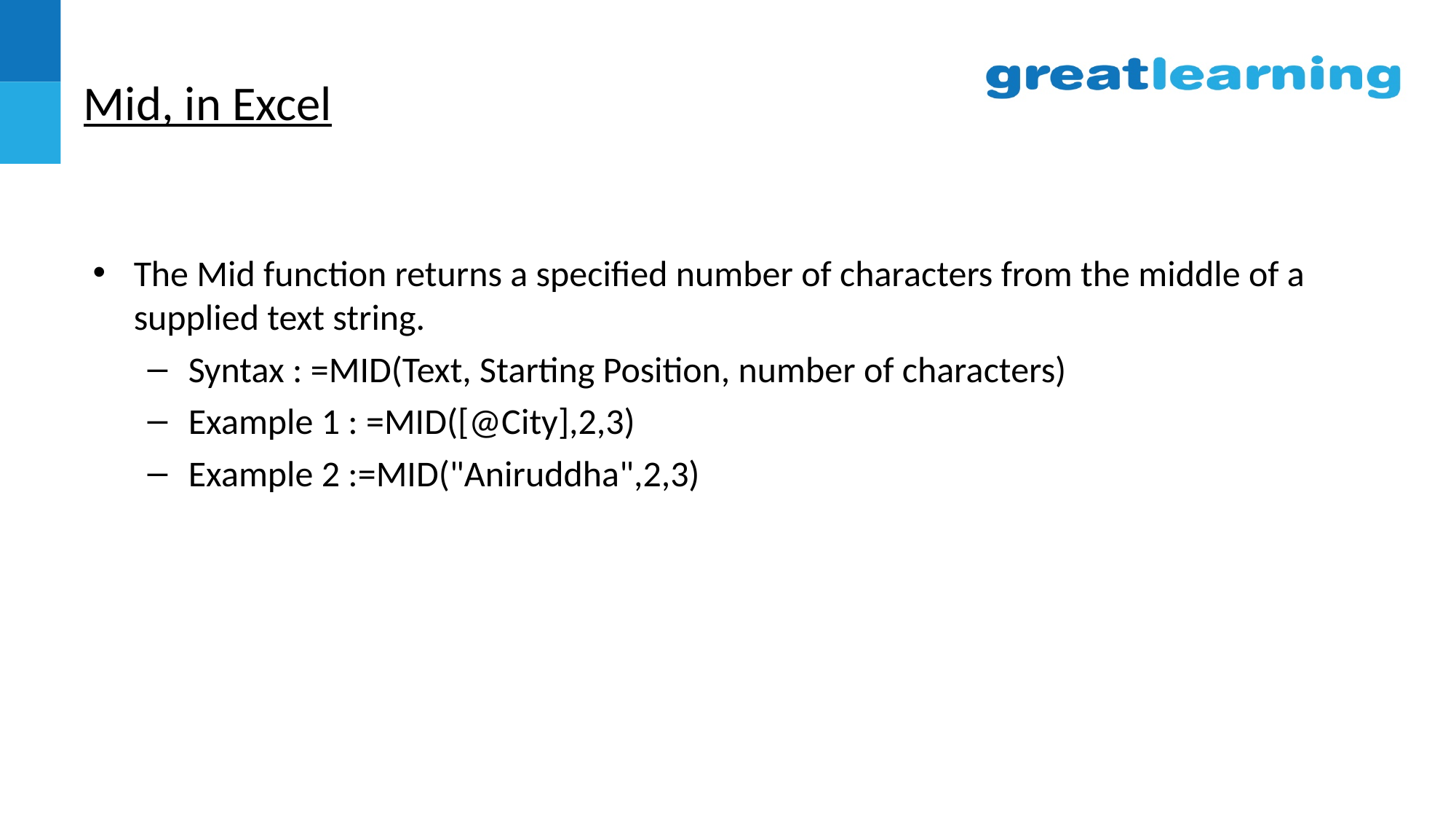

# Mid, in Excel

The Mid function returns a specified number of characters from the middle of a supplied text string.
Syntax : =MID(Text, Starting Position, number of characters)
Example 1 : =MID([@City],2,3)
Example 2 :=MID("Aniruddha",2,3)